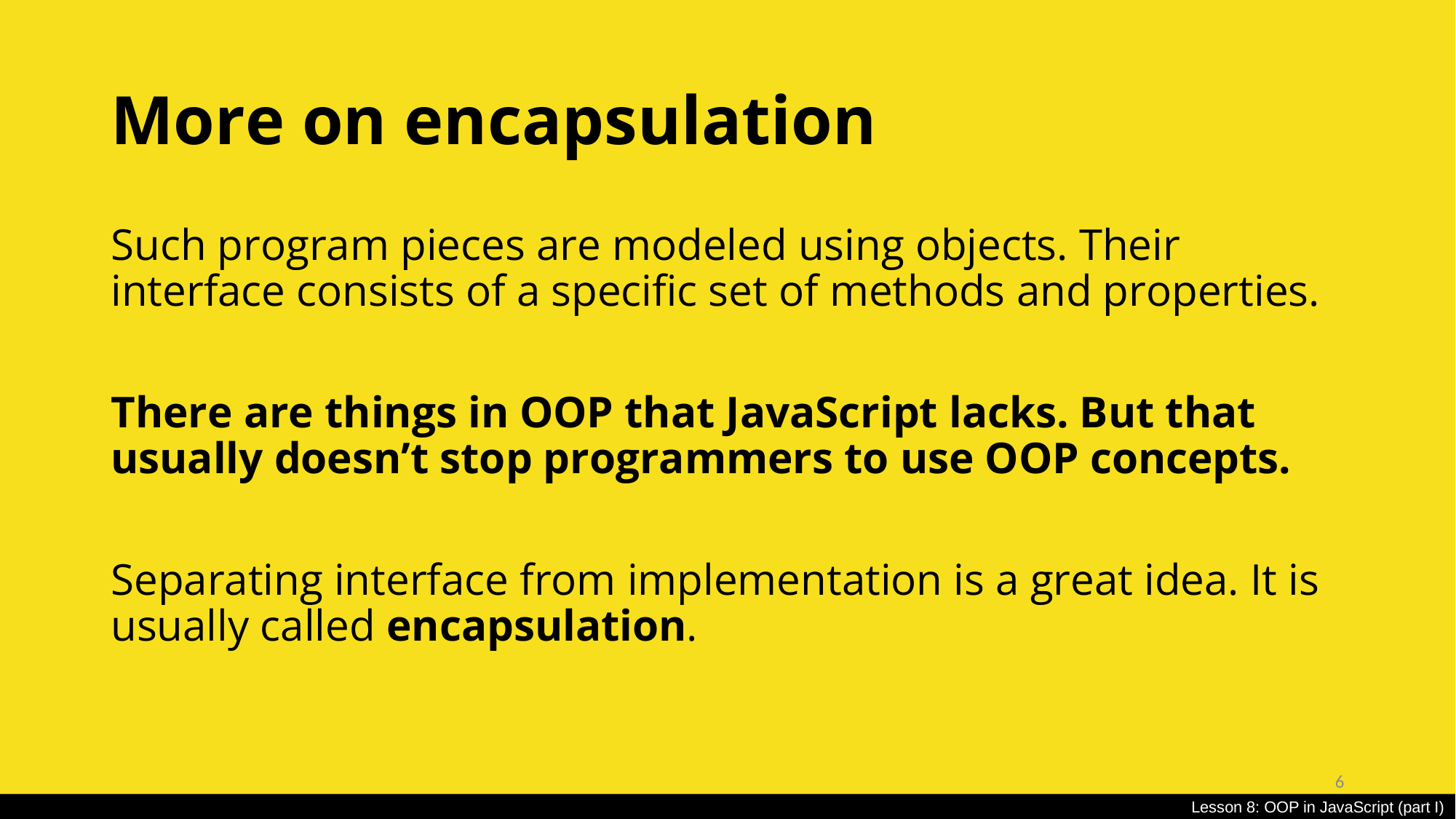

# More on encapsulation
Such program pieces are modeled using objects. Their interface consists of a specific set of methods and properties.

There are things in OOP that JavaScript lacks. But that usually doesn’t stop programmers to use OOP concepts.

Separating interface from implementation is a great idea. It is usually called encapsulation.
6
Lesson 8: OOP in JavaScript (part I)